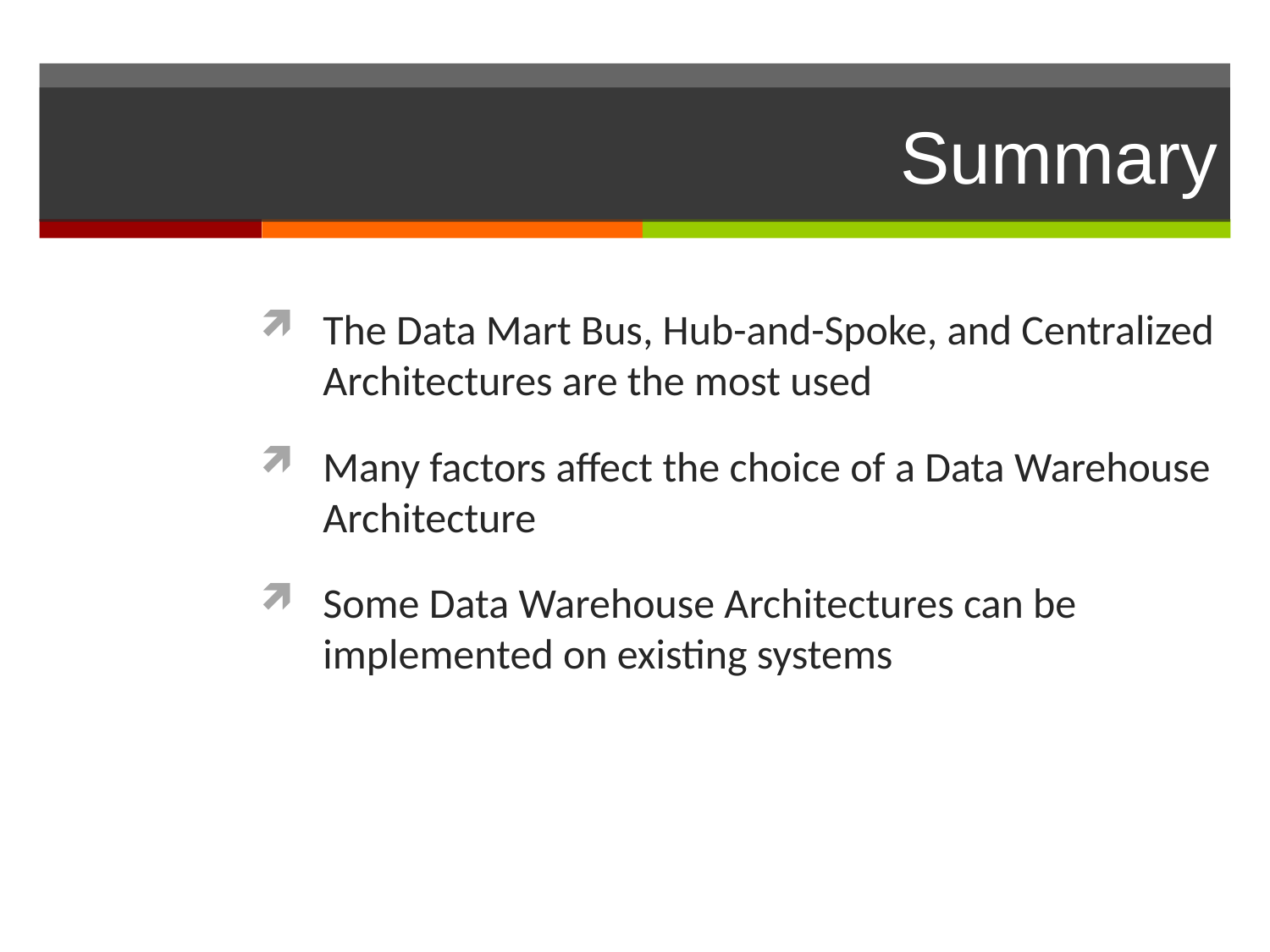

Summary
The Data Mart Bus, Hub-and-Spoke, and Centralized Architectures are the most used
Many factors affect the choice of a Data Warehouse Architecture
Some Data Warehouse Architectures can be implemented on existing systems